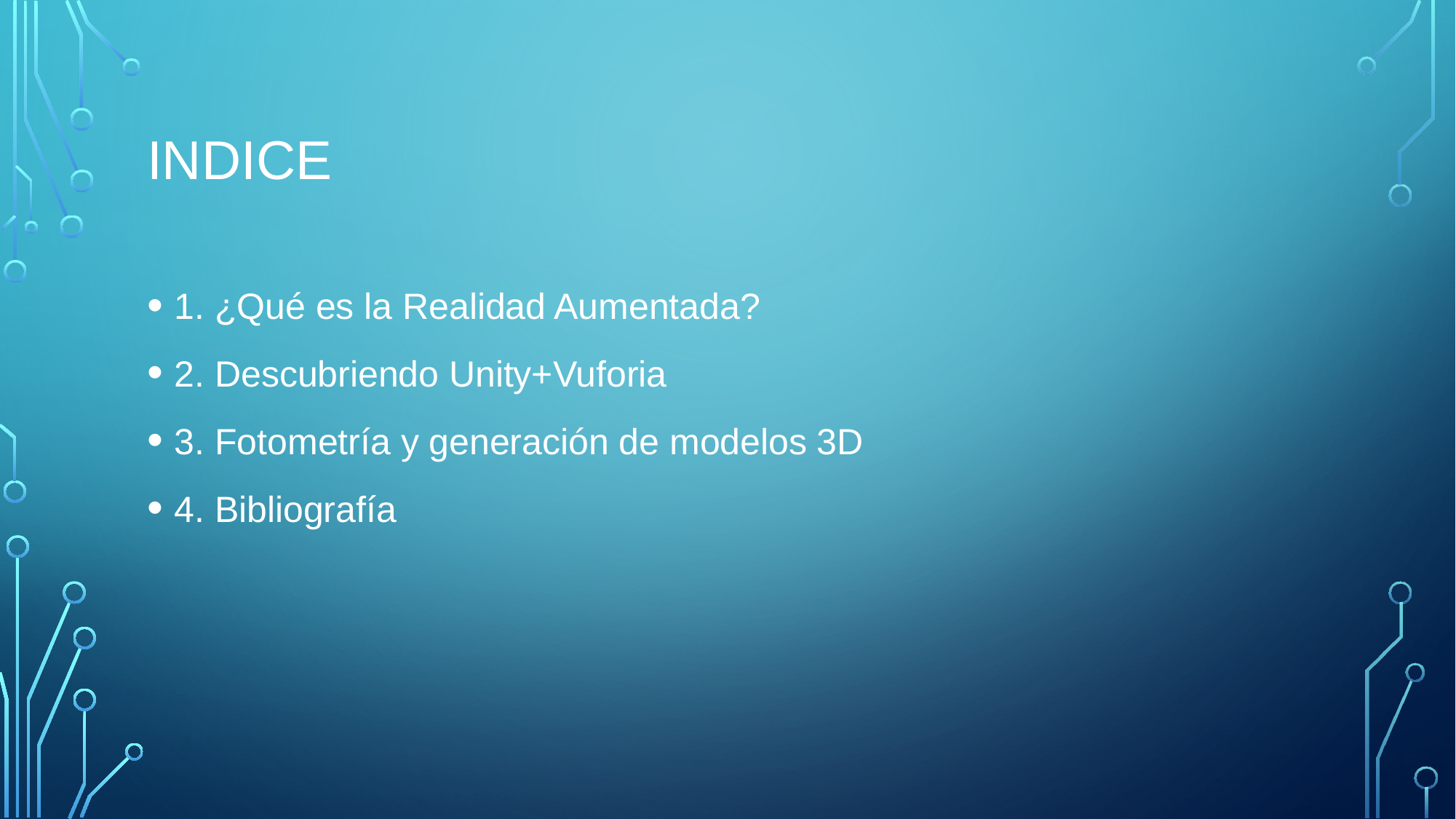

# INDICE
1. ¿Qué es la Realidad Aumentada?
2. Descubriendo Unity+Vuforia
3. Fotometría y generación de modelos 3D
4. Bibliografía